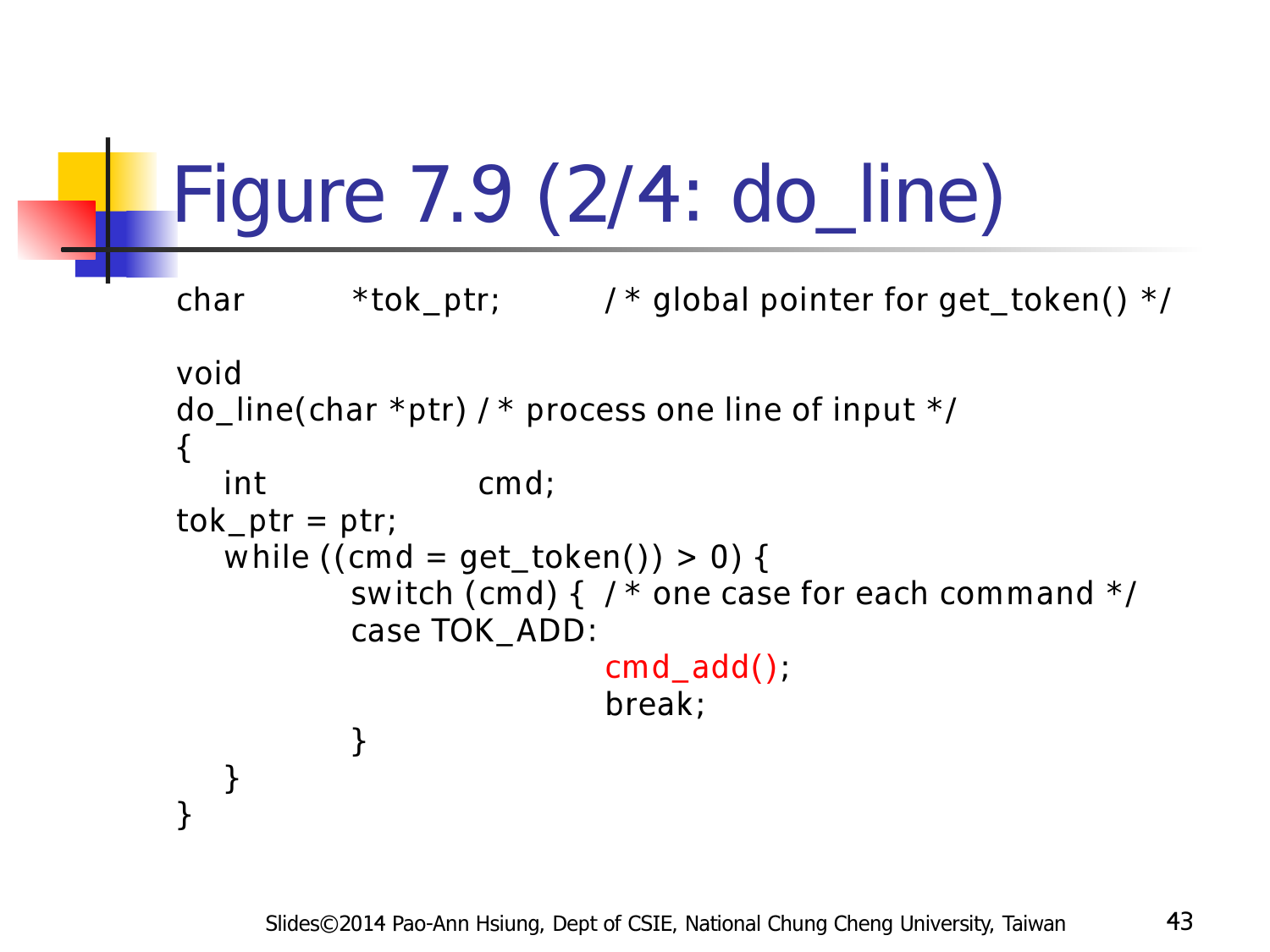

# Figure 7.9 (2/4: do_line)
char	*tok_ptr;	/* global pointer for get_token() */

void
do_line(char *ptr)	/* process one line of input */
{
	int		cmd;
tok_ptr = ptr;
	while ((cmd = get_token()) > 0) {
		switch (cmd) {	/* one case for each command */
		case TOK_ADD:
				cmd_add();
				break;
		}
	}
}

Slides©2014 Pao-Ann Hsiung, Dept of CSIE, National Chung Cheng University, Taiwan
43